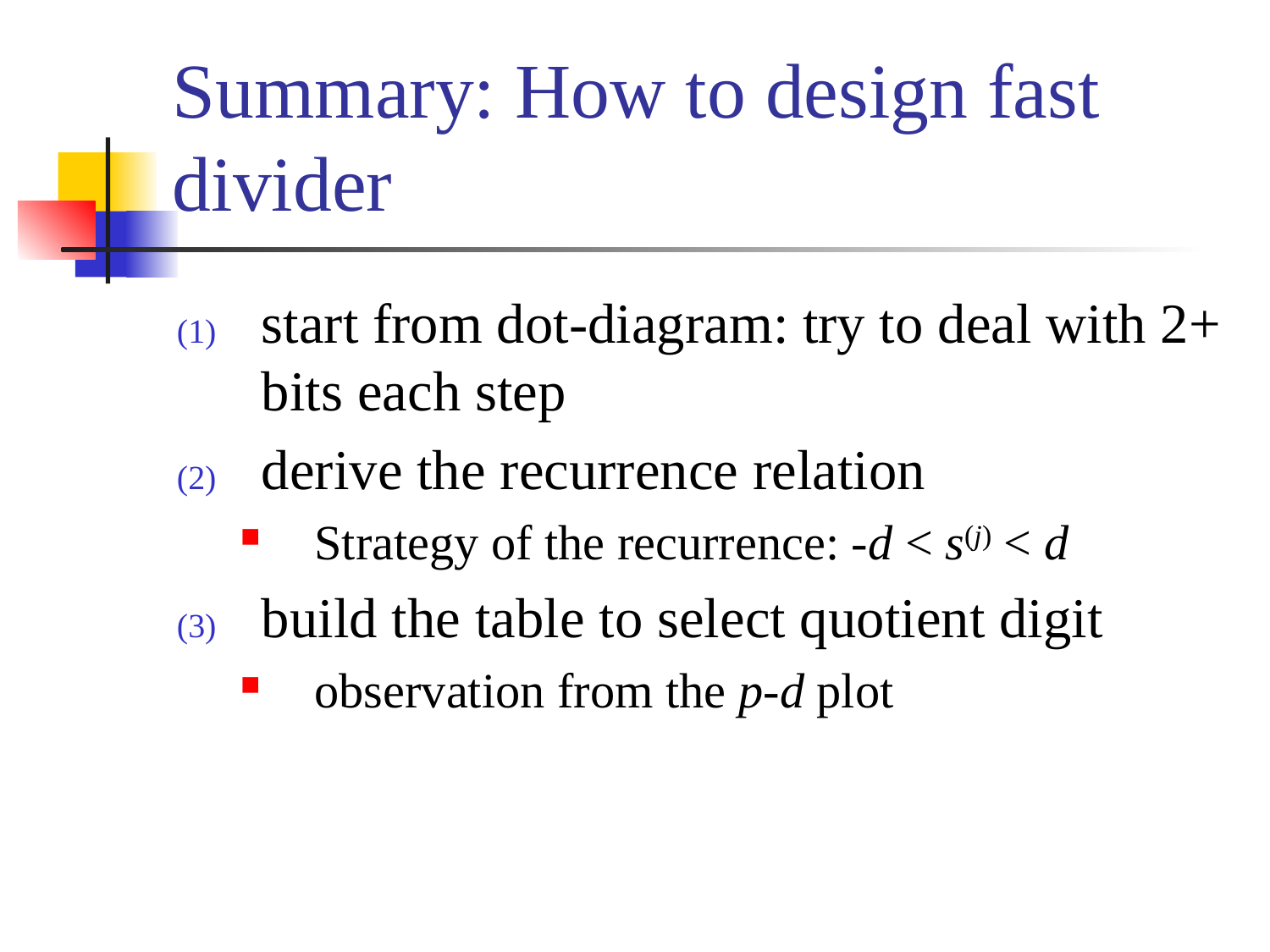

# Summary: How to design fast divider
start from dot-diagram: try to deal with 2+ bits each step
derive the recurrence relation
Strategy of the recurrence: -d < s(j) < d
build the table to select quotient digit
observation from the p-d plot